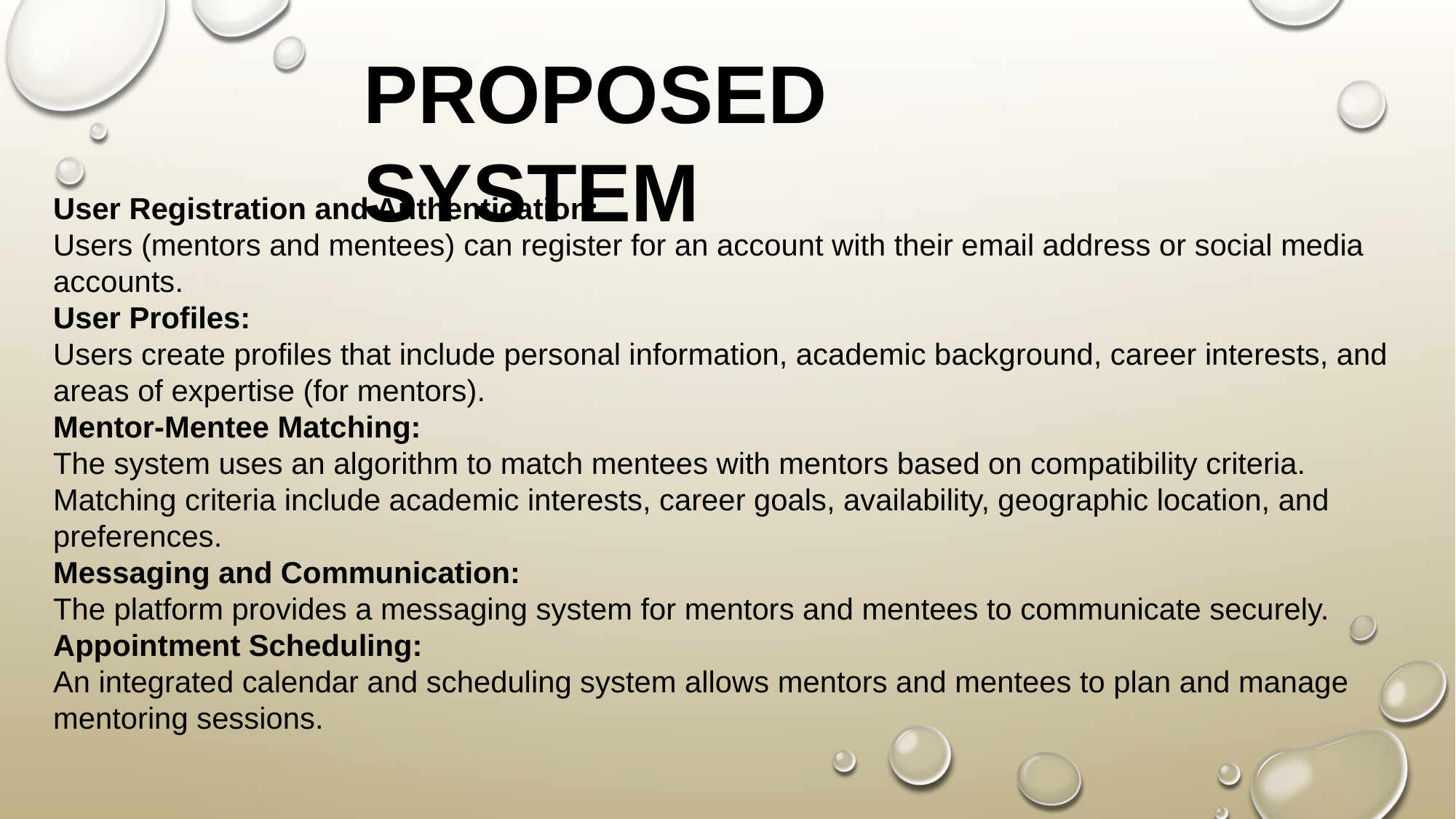

PROPOSED SYSTEM
User Registration and Authentication:
Users (mentors and mentees) can register for an account with their email address or social media accounts.
User Profiles:
Users create profiles that include personal information, academic background, career interests, and areas of expertise (for mentors).
Mentor-Mentee Matching:
The system uses an algorithm to match mentees with mentors based on compatibility criteria.
Matching criteria include academic interests, career goals, availability, geographic location, and preferences.
Messaging and Communication:
The platform provides a messaging system for mentors and mentees to communicate securely.
Appointment Scheduling:
An integrated calendar and scheduling system allows mentors and mentees to plan and manage mentoring sessions.